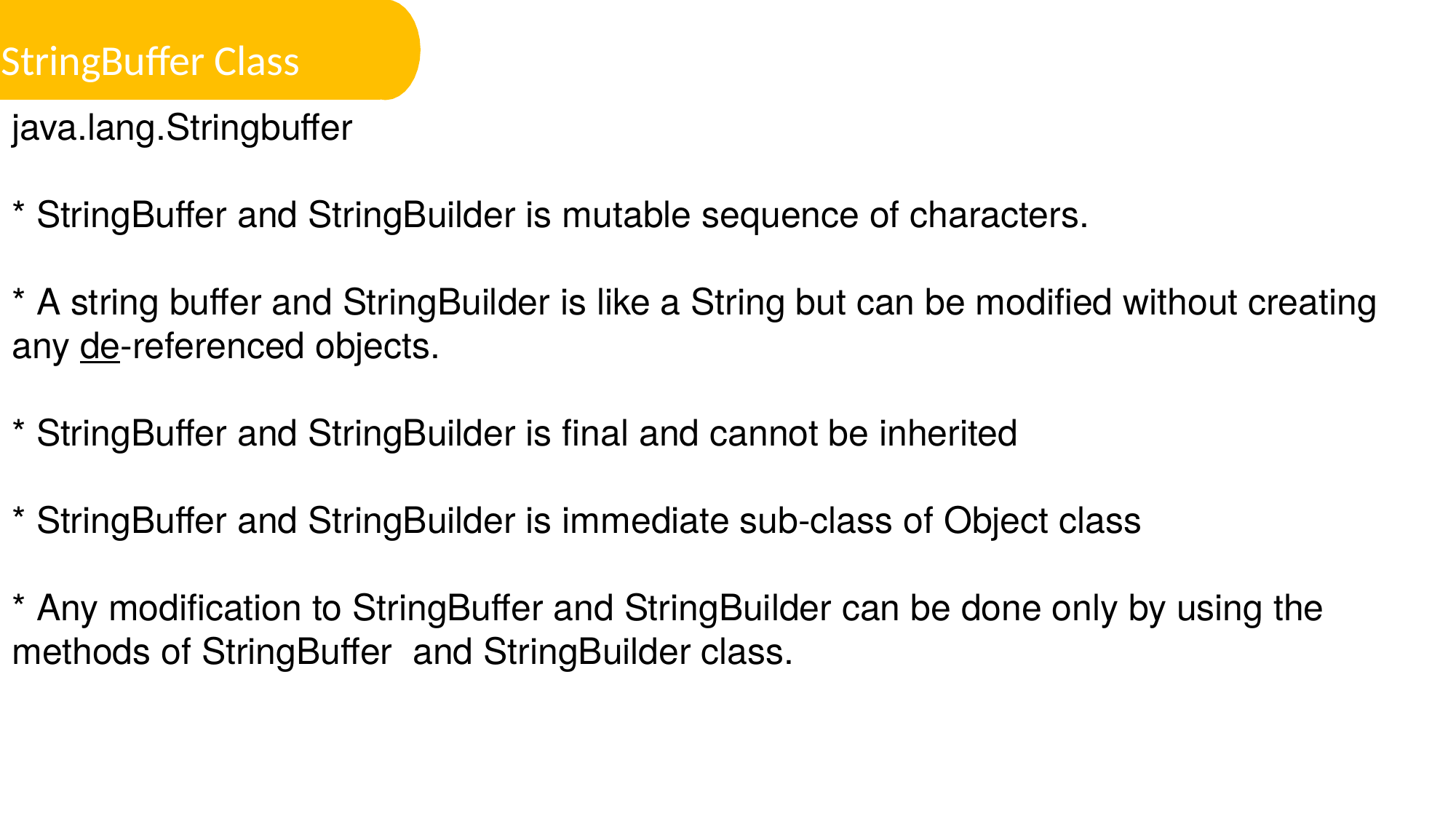

StringBuffer Class
java.lang.Stringbuffer

* StringBuffer and StringBuilder is mutable sequence of characters.

* A string buffer and StringBuilder is like a String but can be modified without creating any de-referenced objects.

* StringBuffer and StringBuilder is final and cannot be inherited

* StringBuffer and StringBuilder is immediate sub-class of Object class

* Any modification to StringBuffer and StringBuilder can be done only by using the methods of StringBuffer  and StringBuilder class.